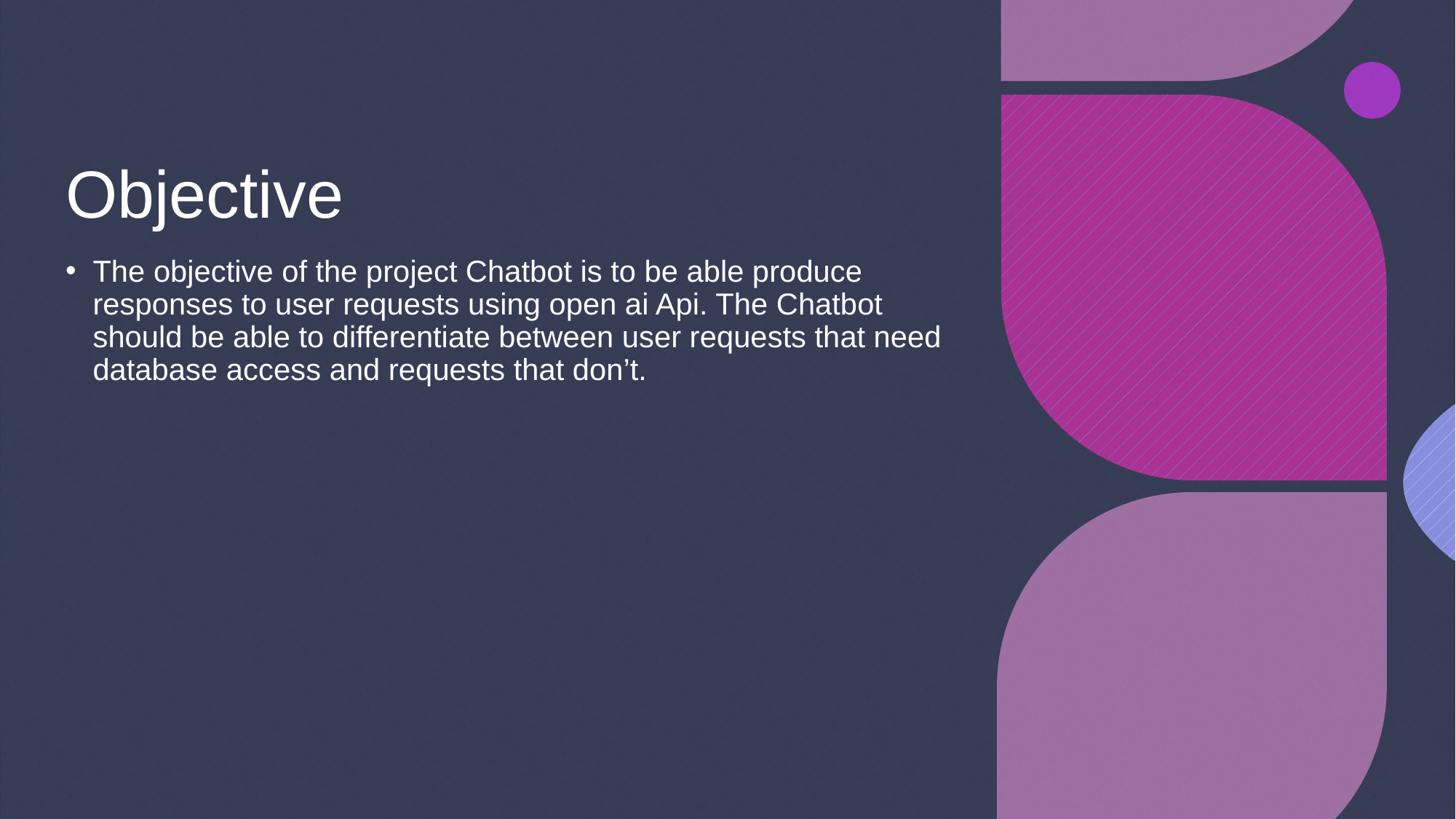

# Objective
The objective of the project Chatbot is to be able produce responses to user requests using open ai Api. The Chatbot should be able to differentiate between user requests that need database access and requests that don’t.